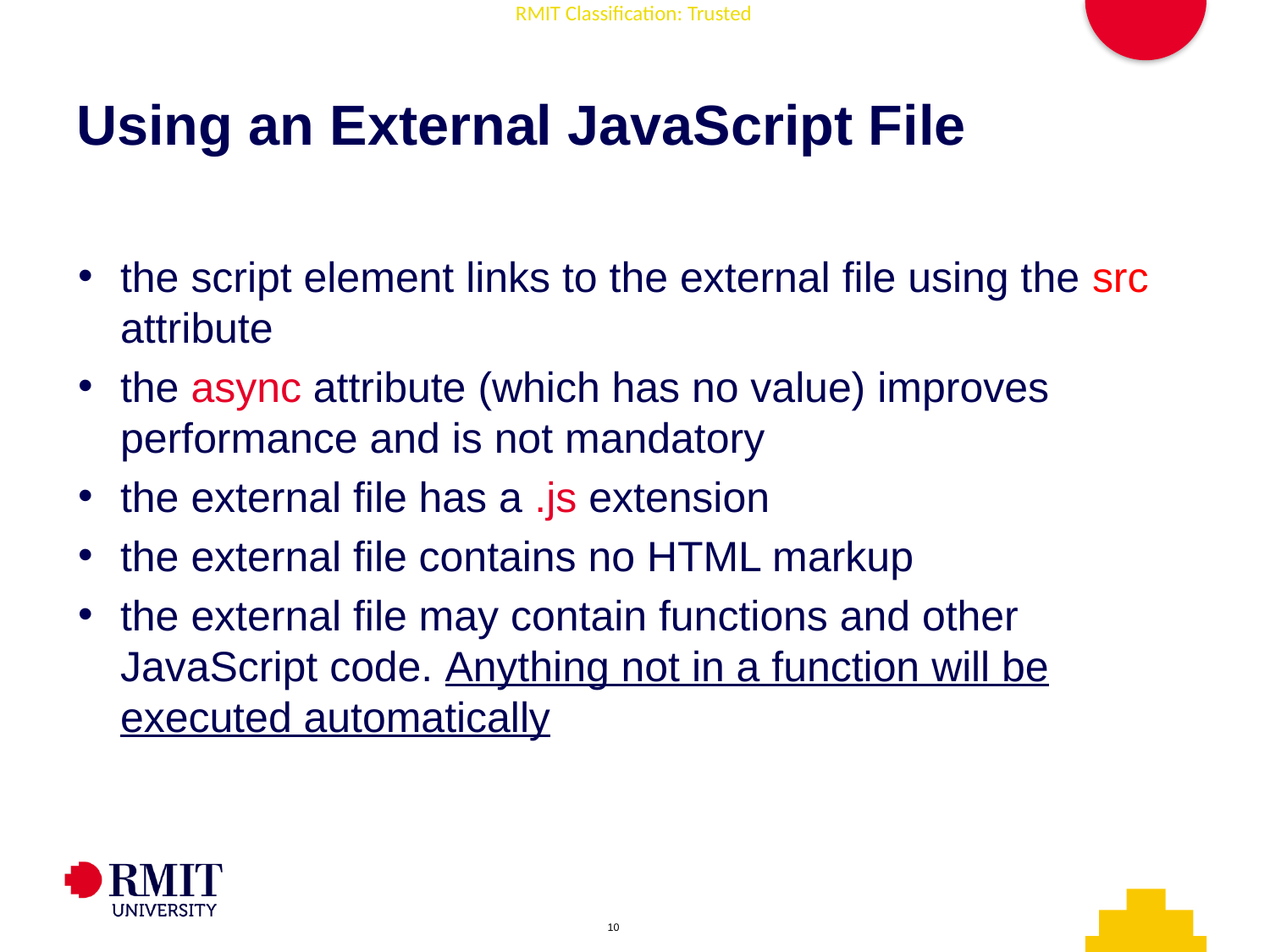

# Using an External JavaScript File
the script element links to the external file using the src attribute
the async attribute (which has no value) improves performance and is not mandatory
the external file has a .js extension
the external file contains no HTML markup
the external file may contain functions and other JavaScript code. Anything not in a function will be executed automatically
AD006 Associate Degree in IT